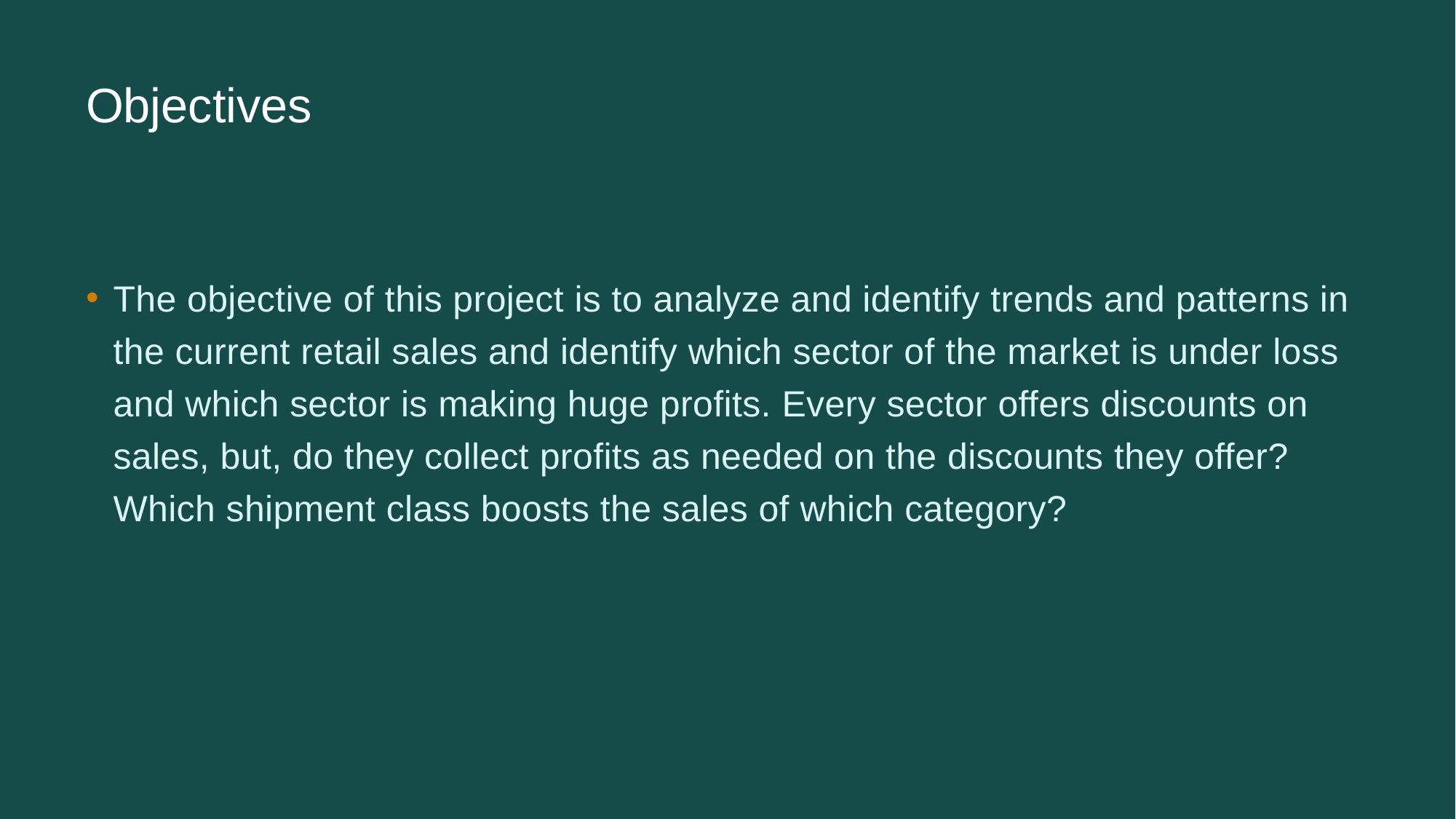

# Objectives
The objective of this project is to analyze and identify trends and patterns in the current retail sales and identify which sector of the market is under loss and which sector is making huge profits. Every sector offers discounts on sales, but, do they collect profits as needed on the discounts they offer? Which shipment class boosts the sales of which category?